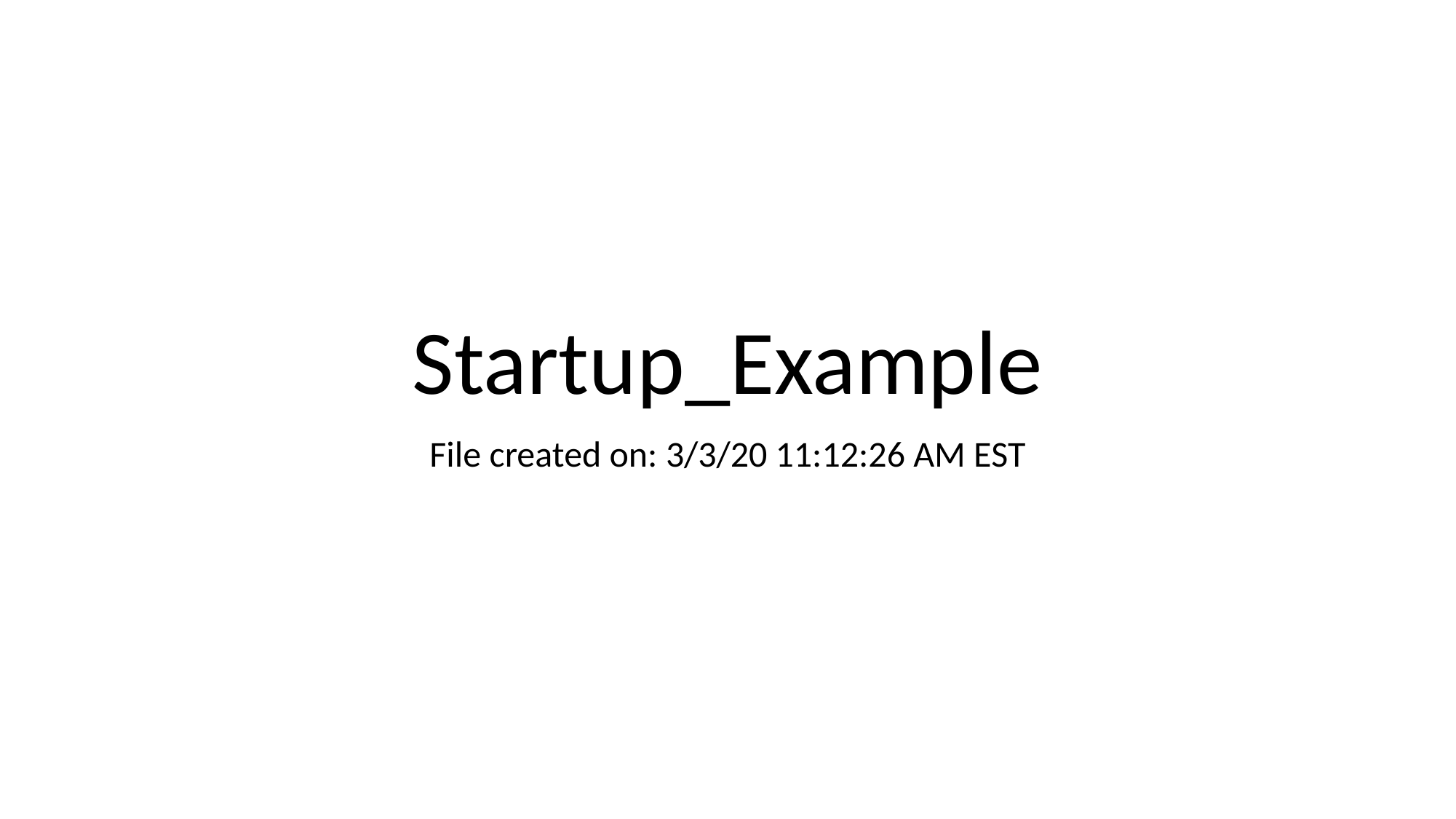

# Startup_Example
File created on: 3/3/20 11:12:26 AM EST